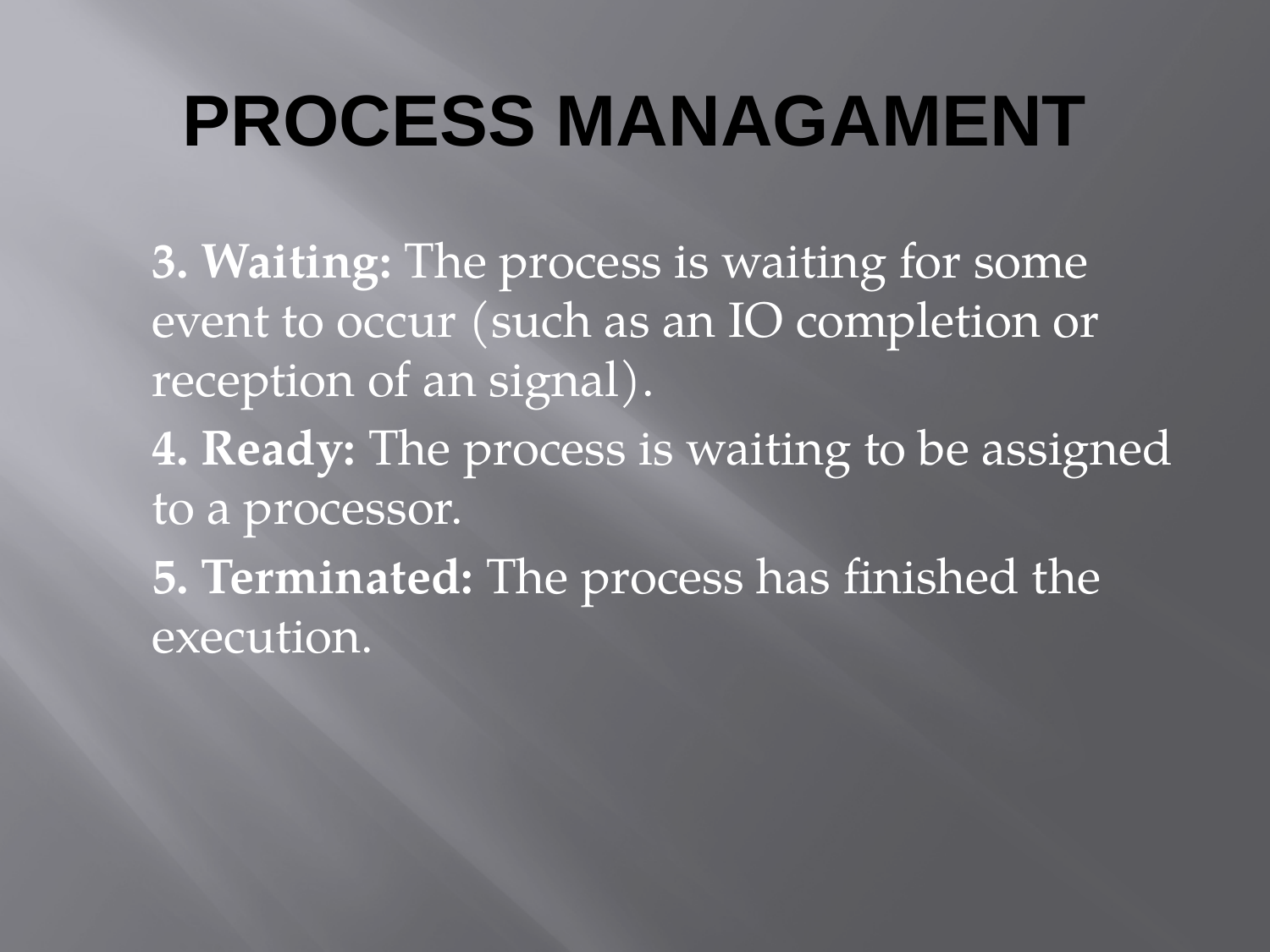

# PROCESS MANAGAMENT
	3. Waiting: The process is waiting for some event to occur (such as an IO completion or reception of an signal).
	4. Ready: The process is waiting to be assigned to a processor.
	5. Terminated: The process has finished the execution.